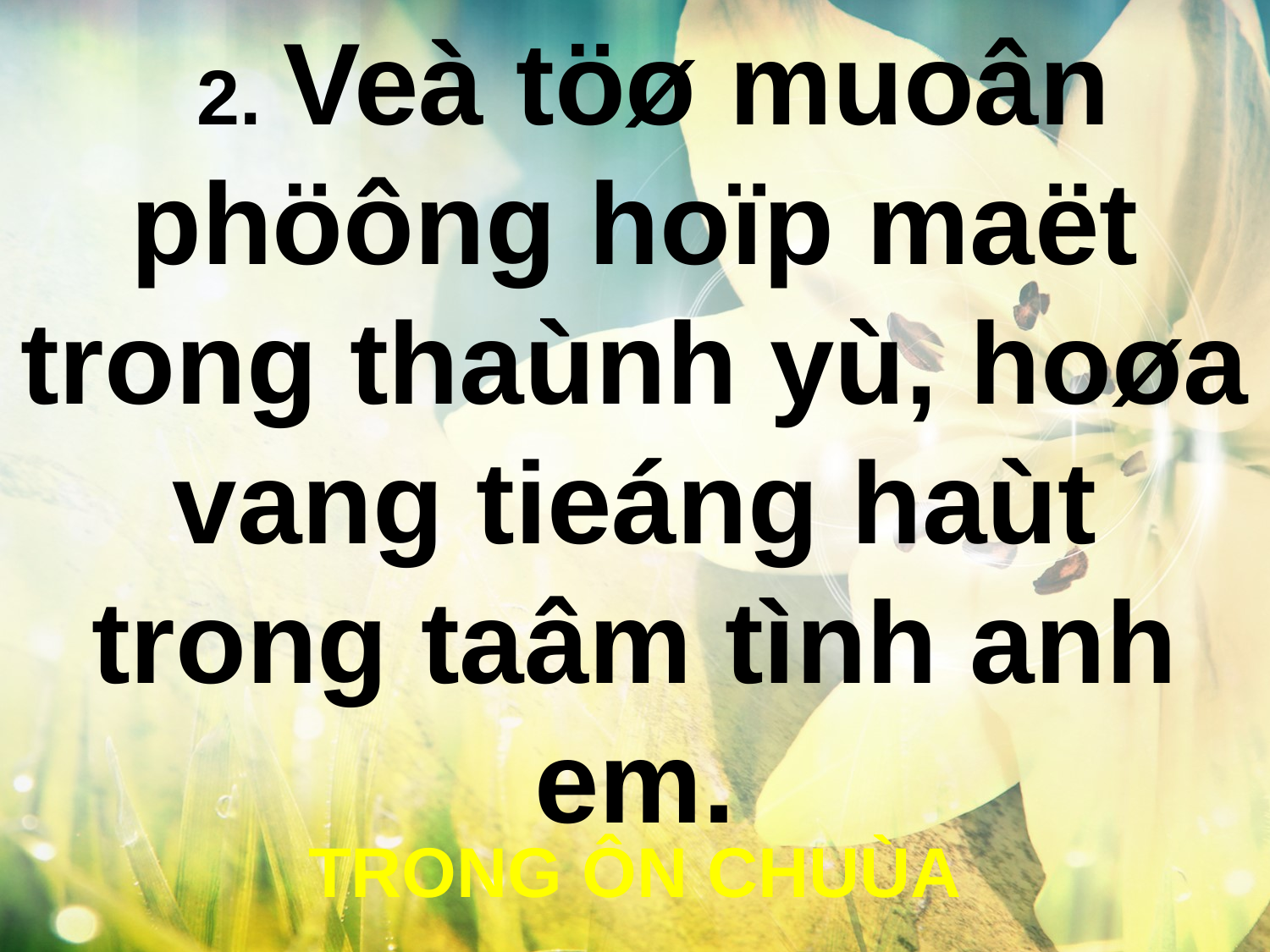

2. Veà töø muoân phöông hoïp maët trong thaùnh yù, hoøa vang tieáng haùt trong taâm tình anh em.
TRONG ÔN CHUÙA